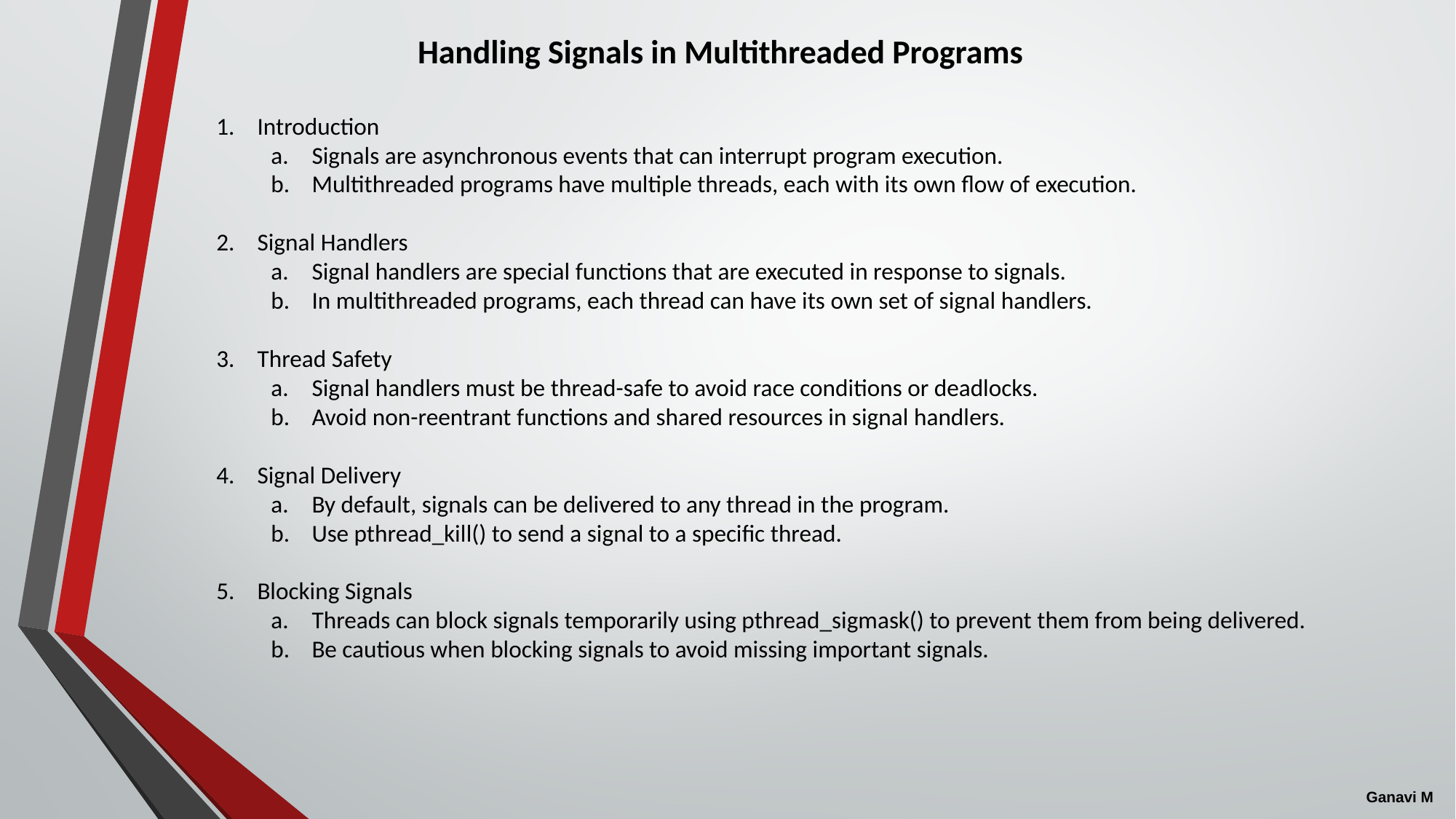

Handling Signals in Multithreaded Programs

Introduction
Signals are asynchronous events that can interrupt program execution.
Multithreaded programs have multiple threads, each with its own flow of execution.

Signal Handlers
Signal handlers are special functions that are executed in response to signals.
In multithreaded programs, each thread can have its own set of signal handlers.

Thread Safety
Signal handlers must be thread-safe to avoid race conditions or deadlocks.
Avoid non-reentrant functions and shared resources in signal handlers.

Signal Delivery
By default, signals can be delivered to any thread in the program.
Use pthread_kill() to send a signal to a specific thread.

Blocking Signals
Threads can block signals temporarily using pthread_sigmask() to prevent them from being delivered.
Be cautious when blocking signals to avoid missing important signals.

Ganavi M